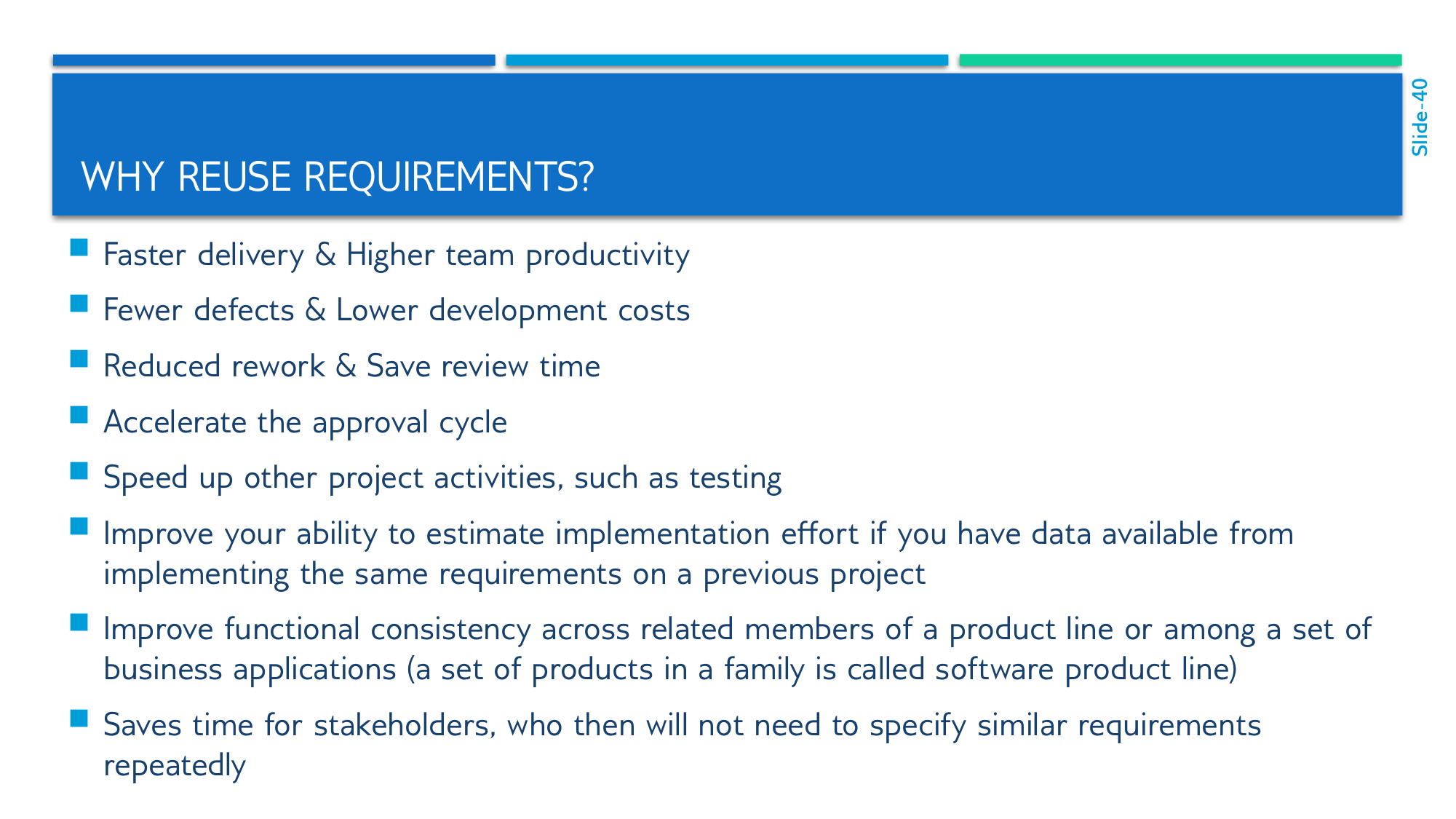

Slide-40
# Why reuse requirements?
Faster delivery & Higher team productivity
Fewer defects & Lower development costs
Reduced rework & Save review time
Accelerate the approval cycle
Speed up other project activities, such as testing
Improve your ability to estimate implementation effort if you have data available from implementing the same requirements on a previous project
Improve functional consistency across related members of a product line or among a set of business applications (a set of products in a family is called software product line)
Saves time for stakeholders, who then will not need to specify similar requirements repeatedly